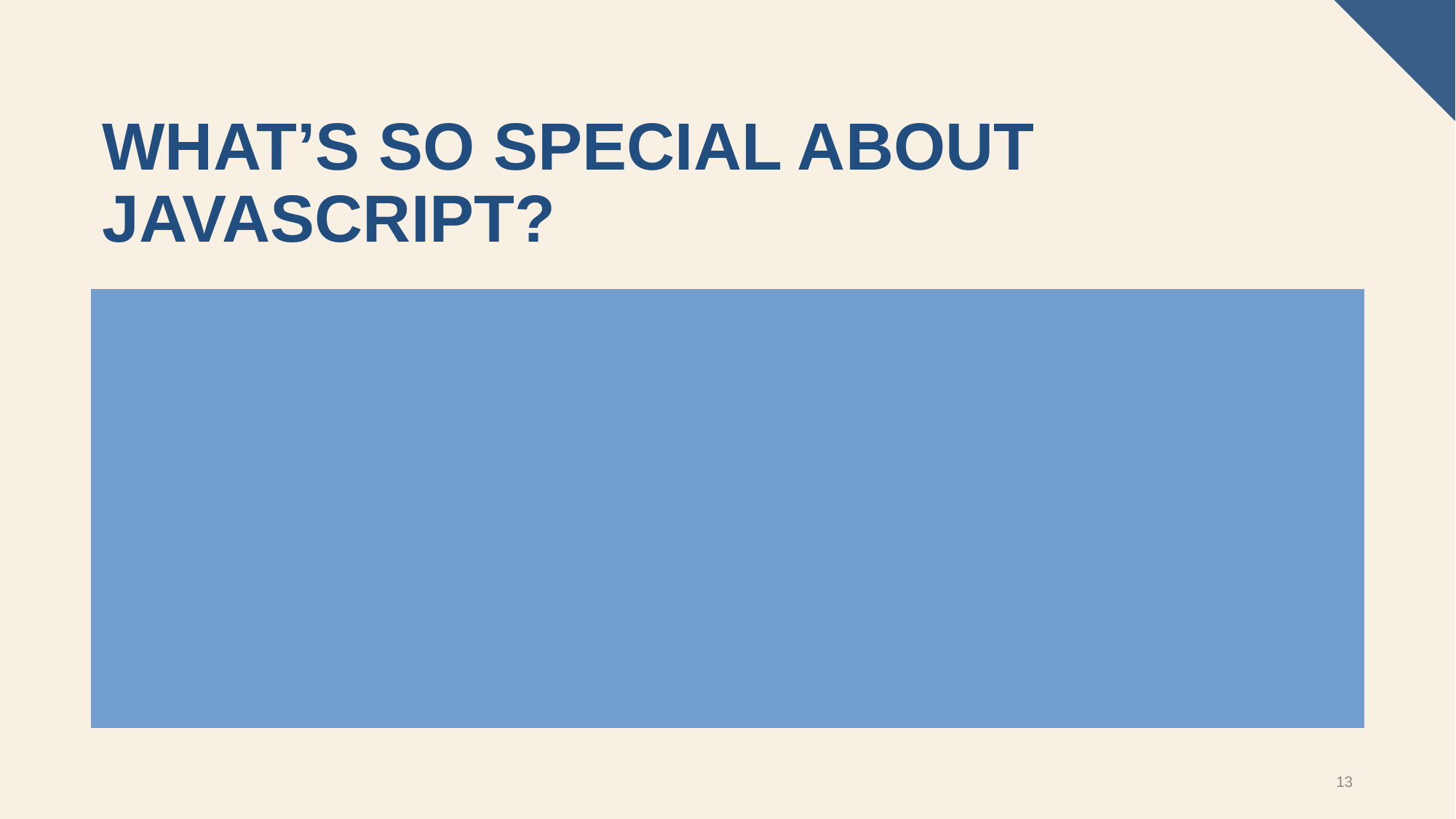

# What’s so special about javascript?
As previously said, JS has the ability to modify the content of the web pages using the DOM API.
DOM which stands for Document Object Model, is used by JS to manipulate( add, edit or remove) the HTML content.
DOM API will be discussed further in 2nd section of JS.
13